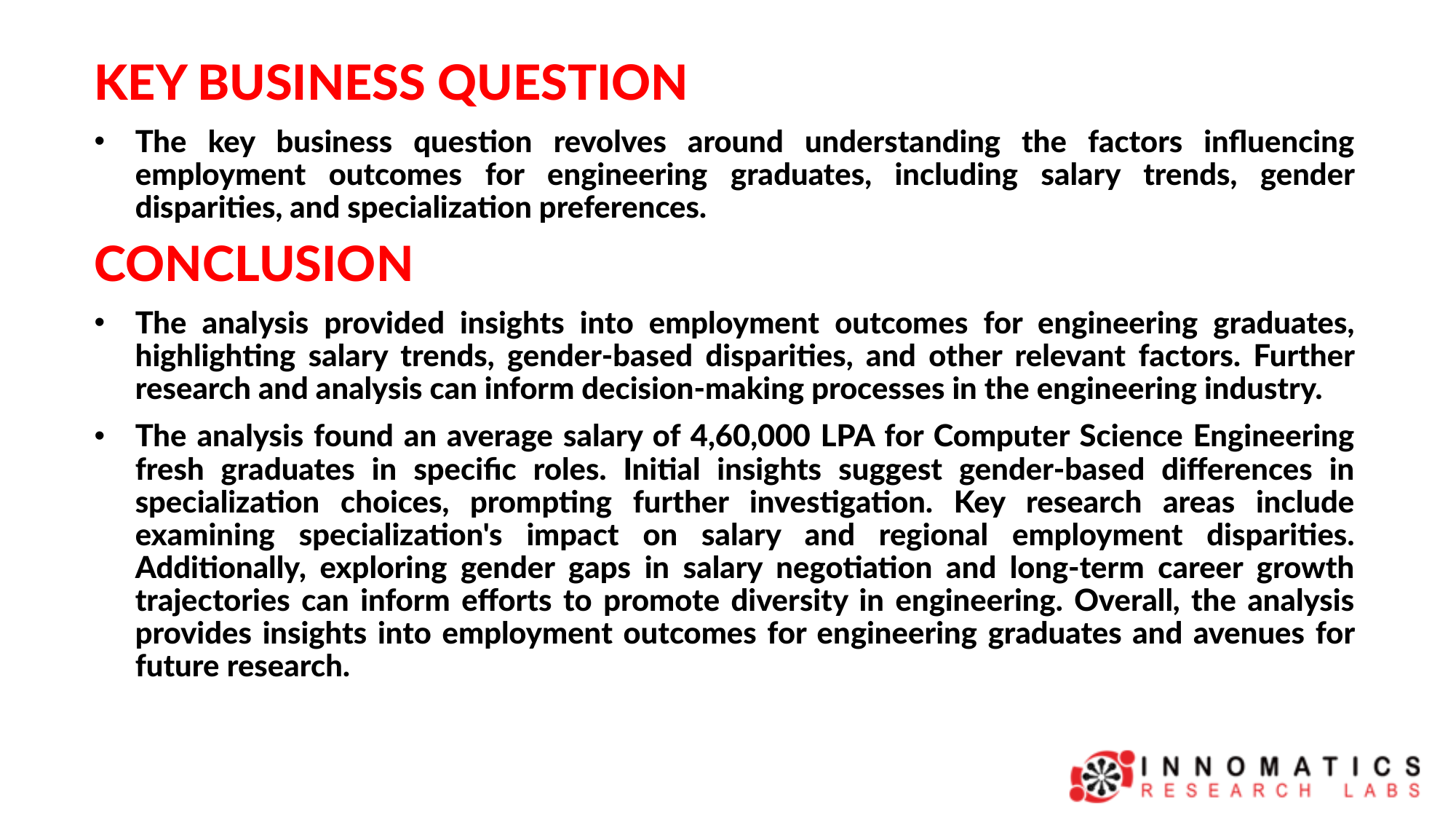

KEY BUSINESS QUESTION
The key business question revolves around understanding the factors influencing employment outcomes for engineering graduates, including salary trends, gender disparities, and specialization preferences.
CONCLUSION
The analysis provided insights into employment outcomes for engineering graduates, highlighting salary trends, gender-based disparities, and other relevant factors. Further research and analysis can inform decision-making processes in the engineering industry.
The analysis found an average salary of 4,60,000 LPA for Computer Science Engineering fresh graduates in specific roles. Initial insights suggest gender-based differences in specialization choices, prompting further investigation. Key research areas include examining specialization's impact on salary and regional employment disparities. Additionally, exploring gender gaps in salary negotiation and long-term career growth trajectories can inform efforts to promote diversity in engineering. Overall, the analysis provides insights into employment outcomes for engineering graduates and avenues for future research.